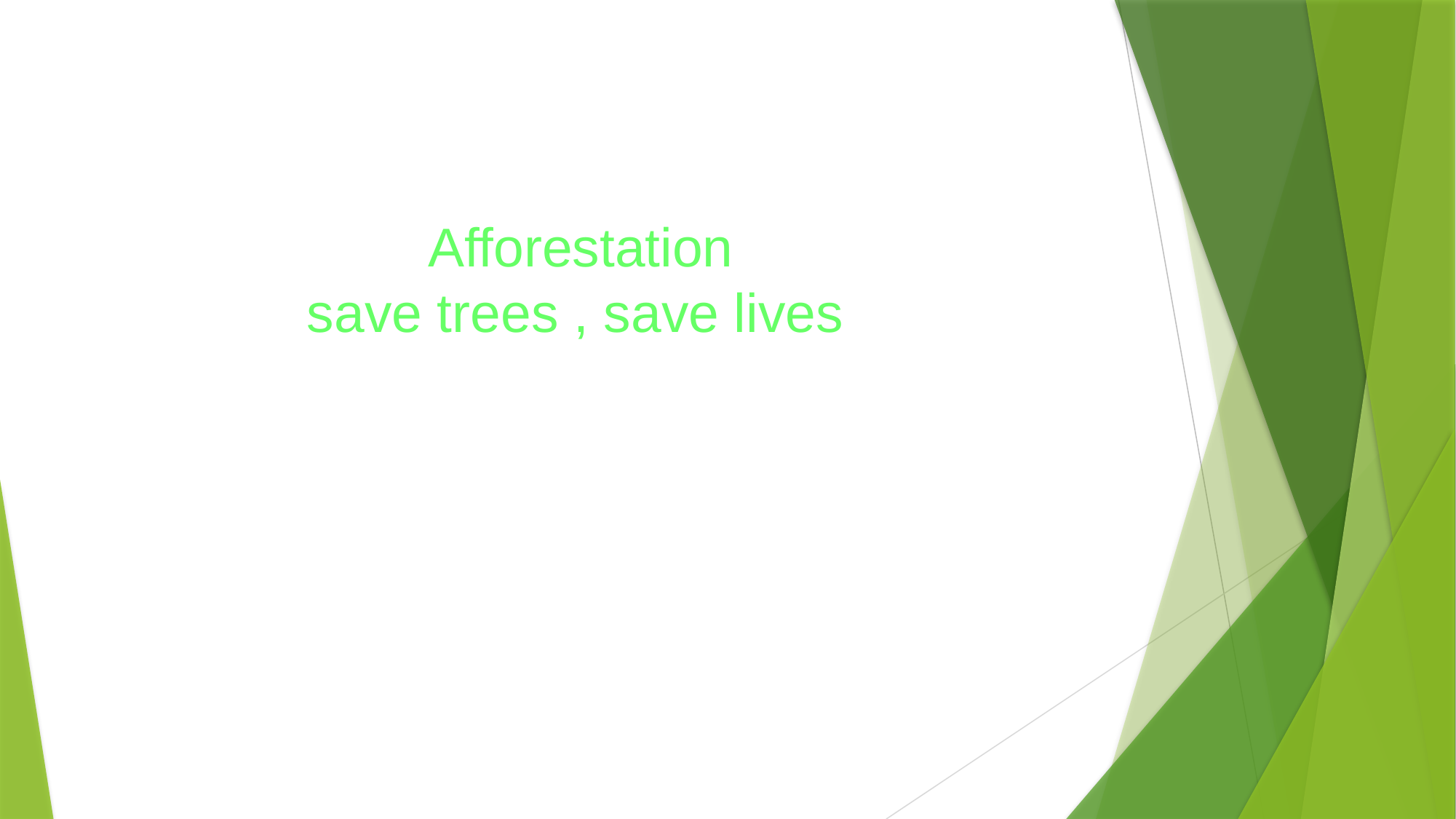

# Afforestation save trees , save lives